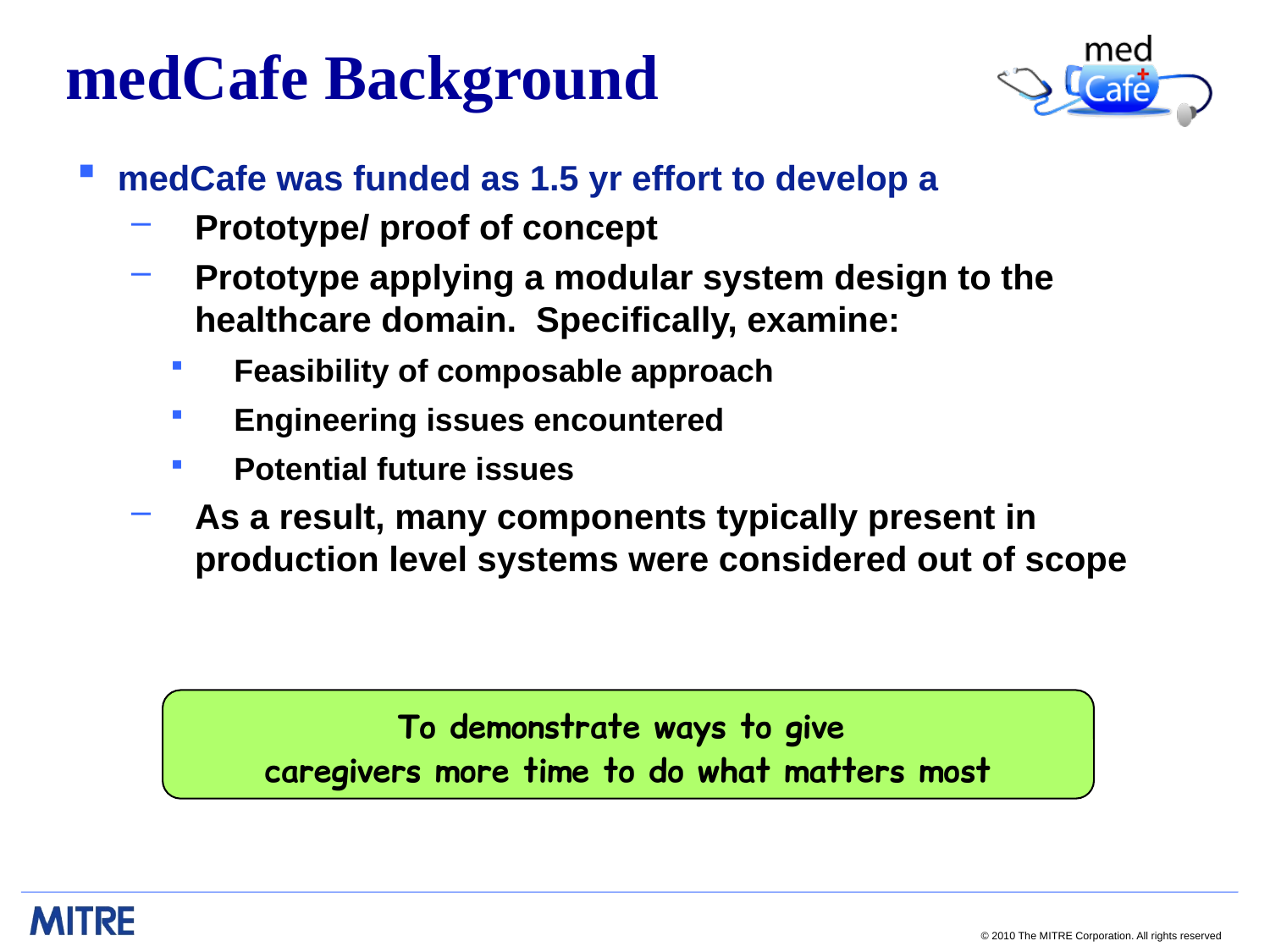

# medCafe Background
medCafe was funded as 1.5 yr effort to develop a
Prototype/ proof of concept
Prototype applying a modular system design to the healthcare domain.  Specifically, examine:
Feasibility of composable approach
Engineering issues encountered
Potential future issues
As a result, many components typically present in production level systems were considered out of scope

To demonstrate ways to give
caregivers more time to do what matters most